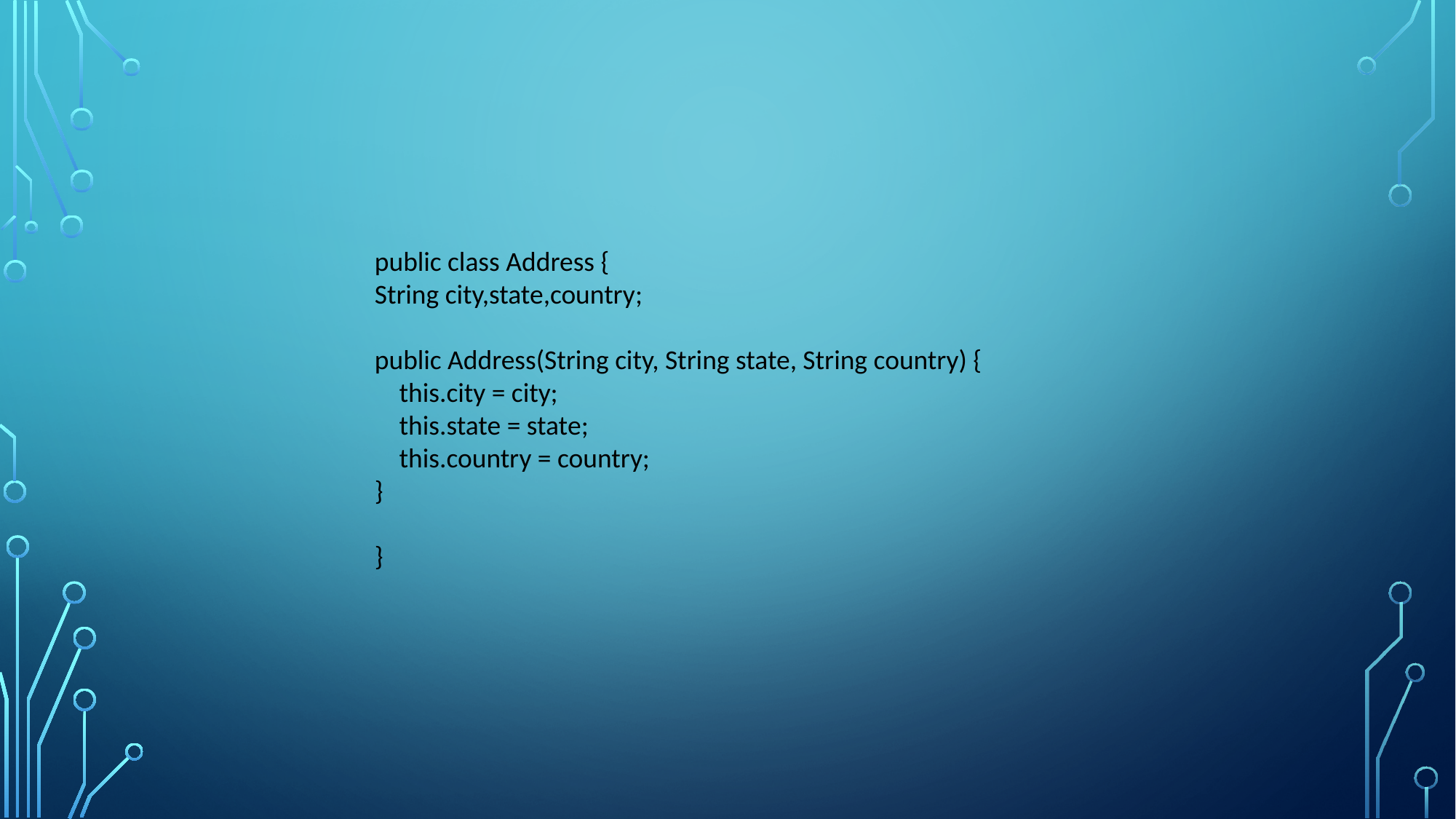

public class Address {
String city,state,country;

public Address(String city, String state, String country) {
    this.city = city;
    this.state = state;
    this.country = country;
}

}